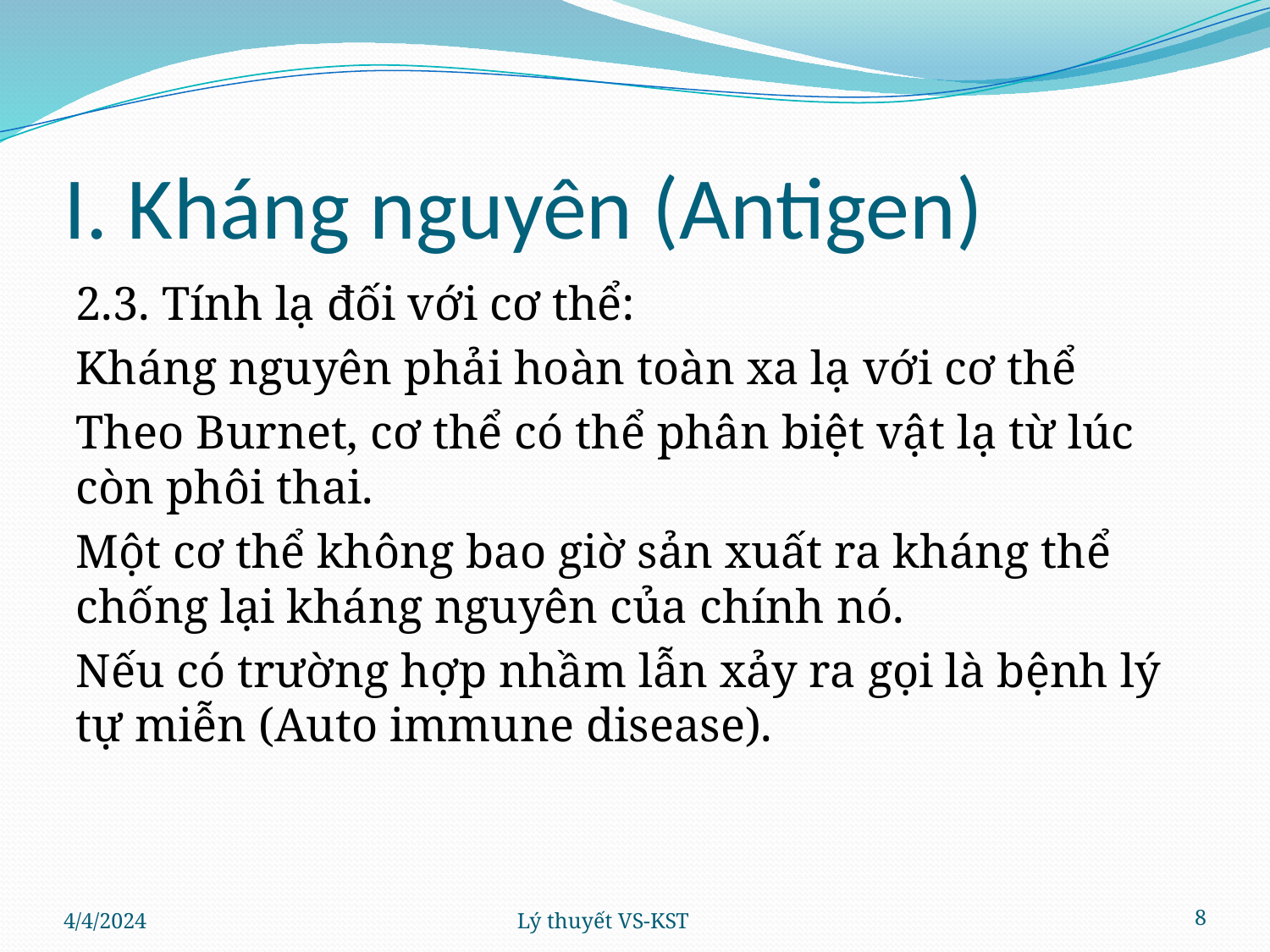

# I. Kháng nguyên (Antigen)
2.3. Tính lạ đối với cơ thể:
Kháng nguyên phải hoàn toàn xa lạ với cơ thể
Theo Burnet, cơ thể có thể phân biệt vật lạ từ lúc còn phôi thai.
Một cơ thể không bao giờ sản xuất ra kháng thể chống lại kháng nguyên của chính nó.
Nếu có trường hợp nhầm lẫn xảy ra gọi là bệnh lý tự miễn (Auto immune disease).
4/4/2024
Lý thuyết VS-KST
8